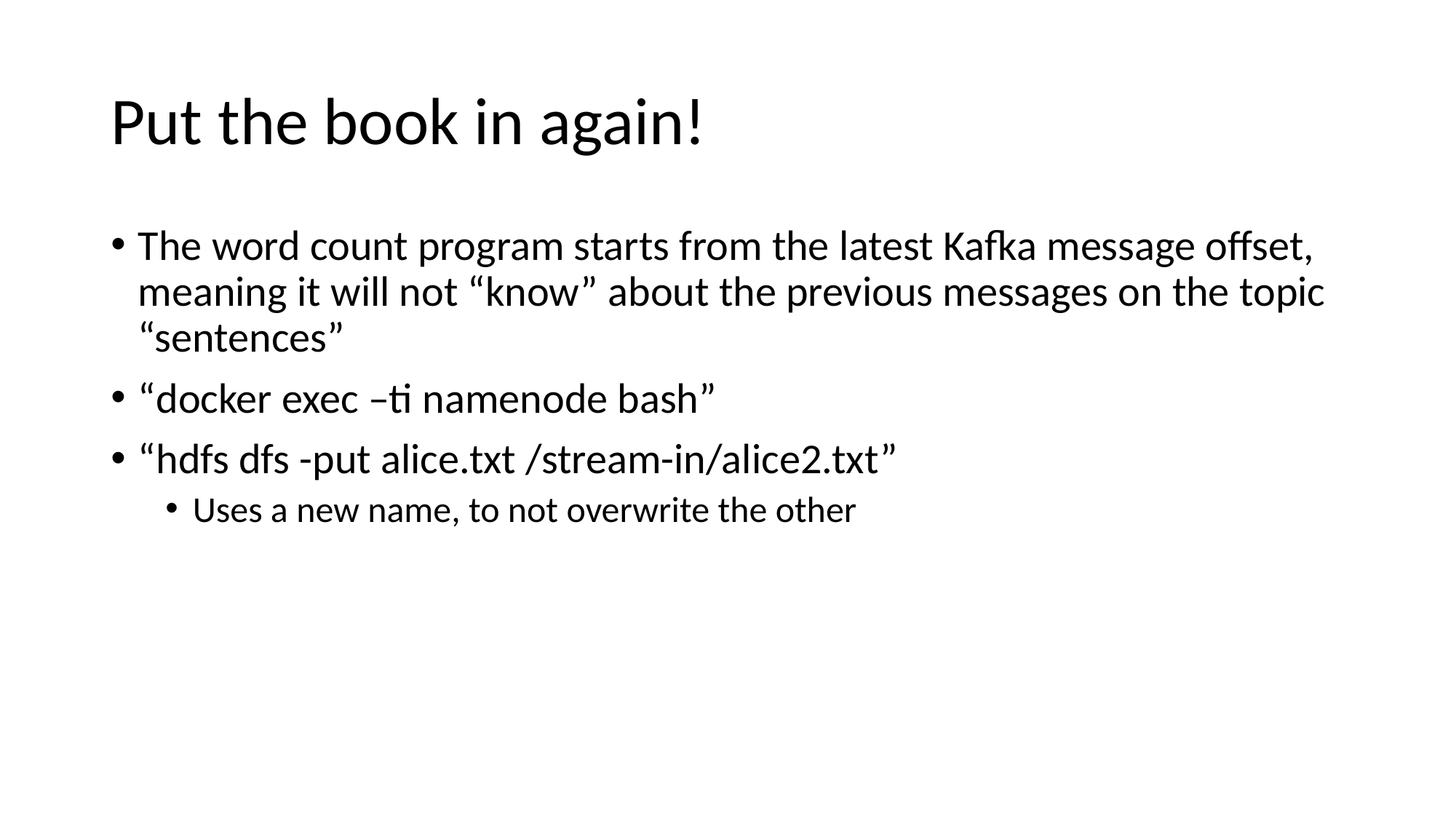

# Put the book in again!
The word count program starts from the latest Kafka message offset, meaning it will not “know” about the previous messages on the topic “sentences”
“docker exec –ti namenode bash”
“hdfs dfs -put alice.txt /stream-in/alice2.txt”
Uses a new name, to not overwrite the other